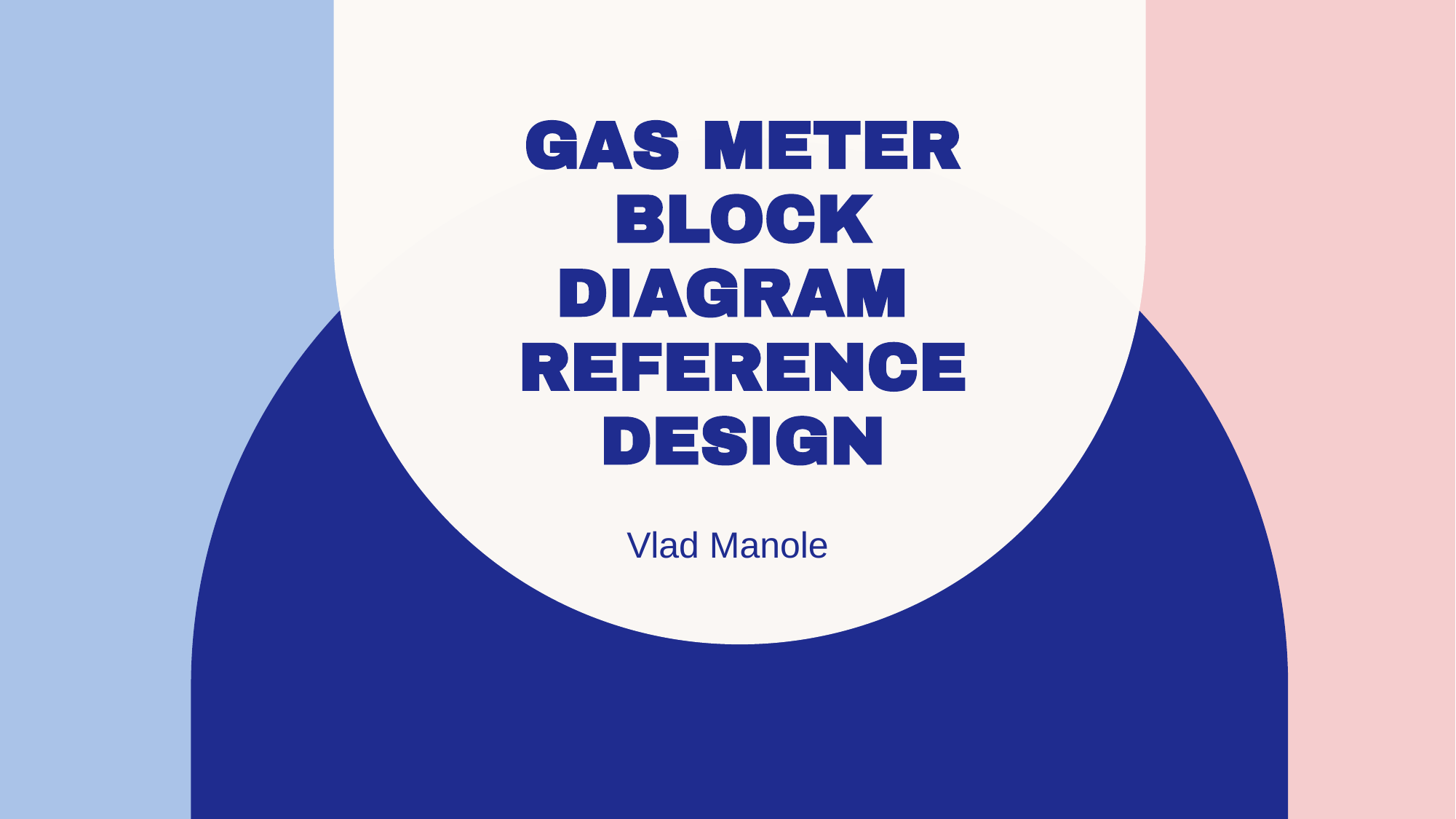

# gas meter Block diagram  Reference design
Vlad Manole